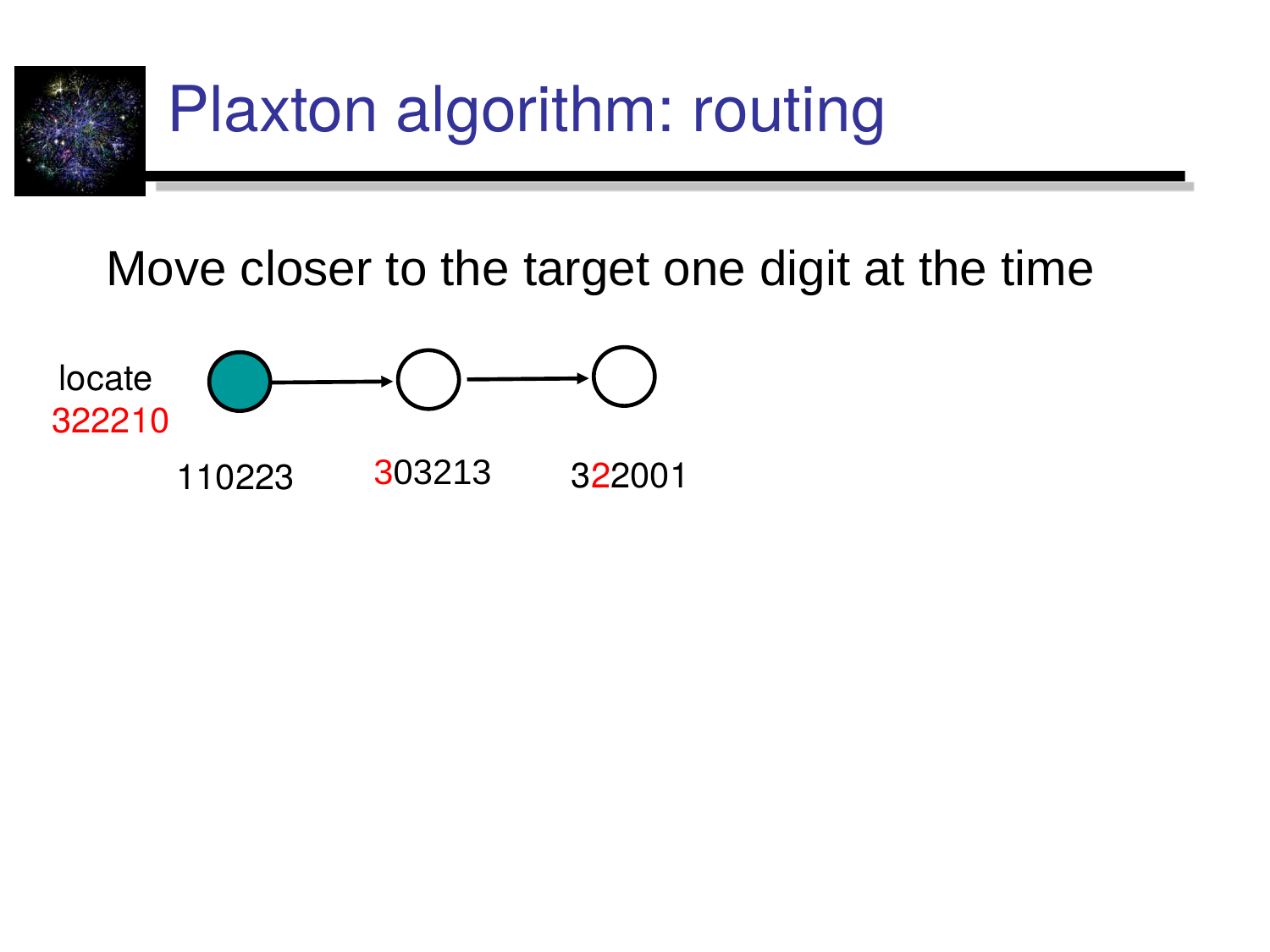

# Plaxton algorithm: routing
Move closer to the target one digit at the time

locate
322210

303213
322001
110223